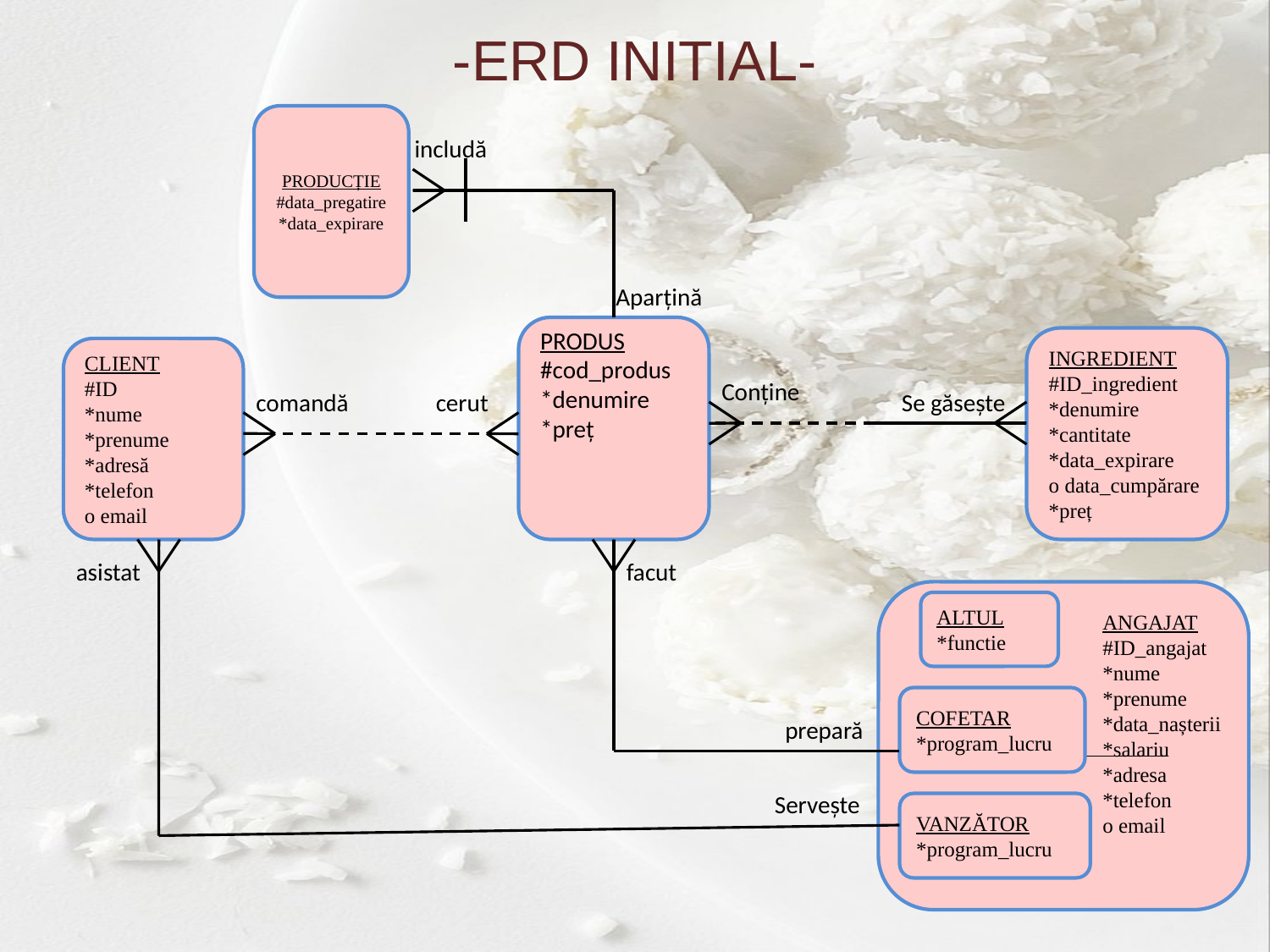

# -ERD INITIAL-
PRODUCȚIE
#data_pregatire
*data_expirare
includă

Aparțină
PRODUS
#cod_produs
*denumire
*preț

INGREDIENT
#ID_ingredient
*denumire
*cantitate
*data_expirare
o data_cumpărare
*preț
CLIENT
#ID
*nume
*prenume
*adresă
*telefon
o email
Conține
comandă
cerut
Se găsește
asistat
facut

ALTUL
*functie
ANGAJAT
#ID_angajat
*nume
*prenume
*data_nașterii
*salariu
*adresa
*telefon
o email
COFETAR
*program_lucru
prepară
Servește
VANZĂTOR
*program_lucru